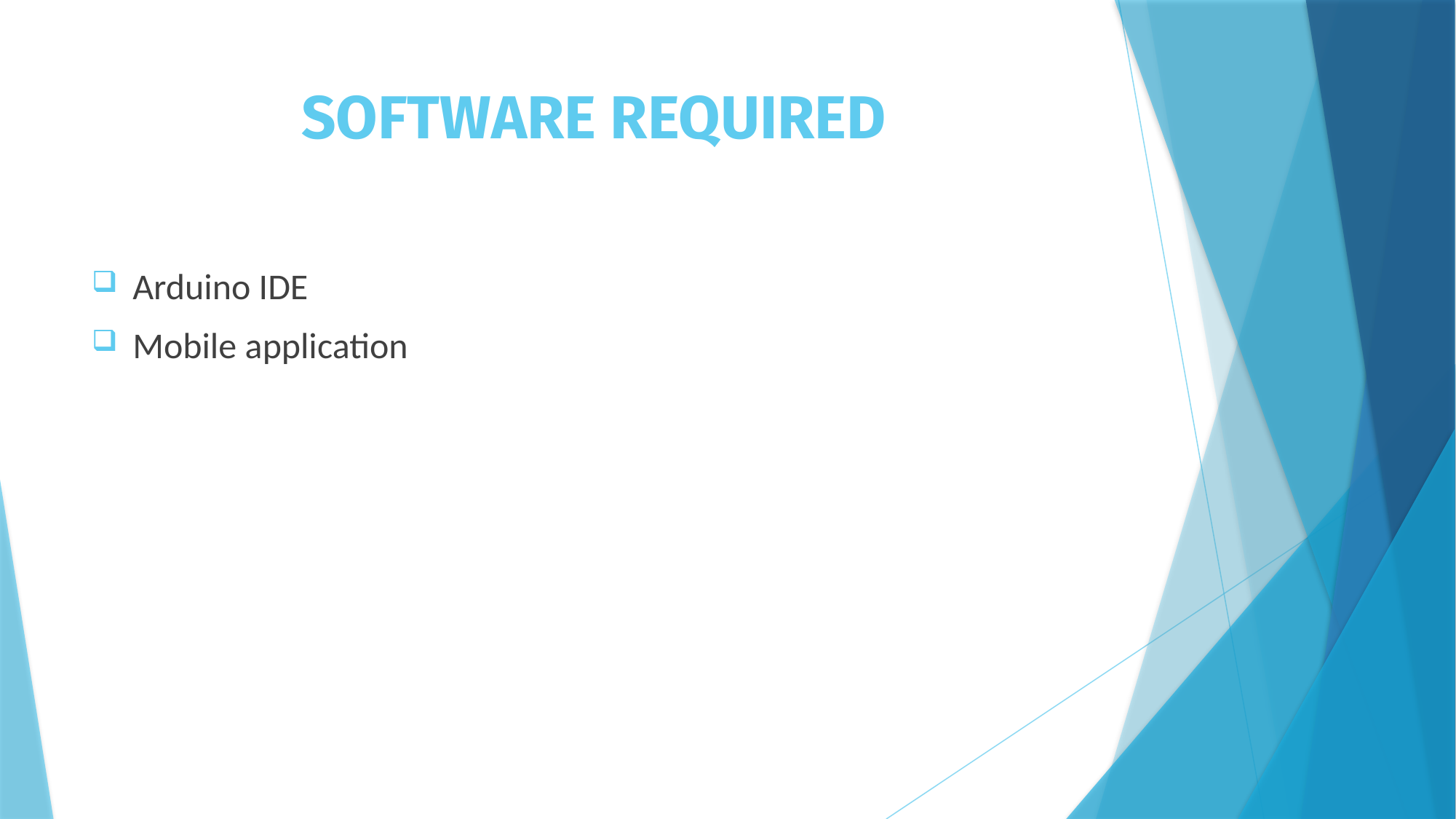

# SOFTWARE REQUIRED
Arduino IDE
Mobile application